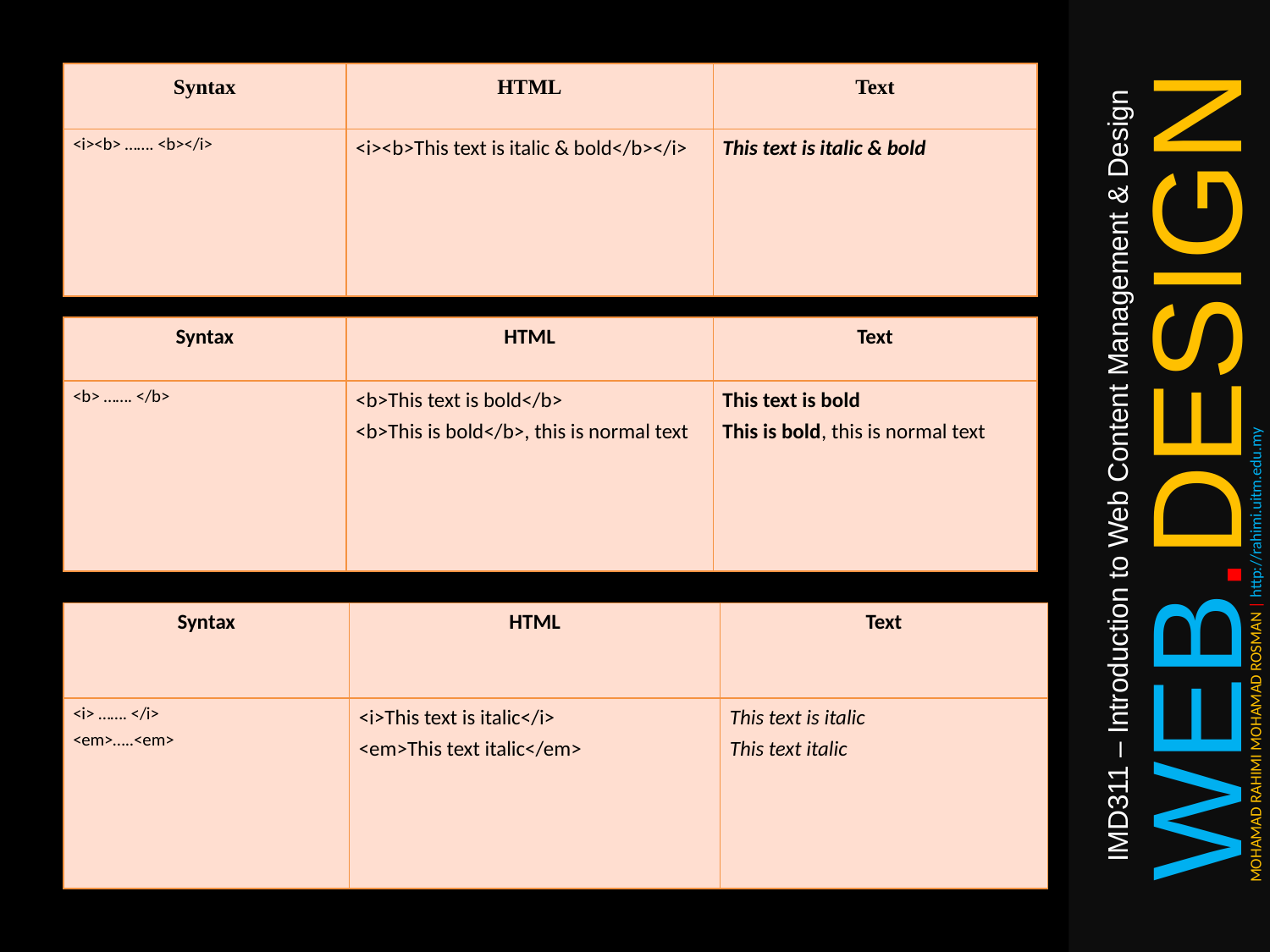

| Syntax | HTML | Text |
| --- | --- | --- |
| <i><b> ……. <b></i> | <i><b>This text is italic & bold</b></i> | This text is italic & bold |
| Syntax | HTML | Text |
| --- | --- | --- |
| <b> ……. </b> | <b>This text is bold</b> <b>This is bold</b>, this is normal text | This text is bold This is bold, this is normal text |
| Syntax | HTML | Text |
| --- | --- | --- |
| <i> ……. </i> <em>…..<em> | <i>This text is italic</i> <em>This text italic</em> | This text is italic This text italic |